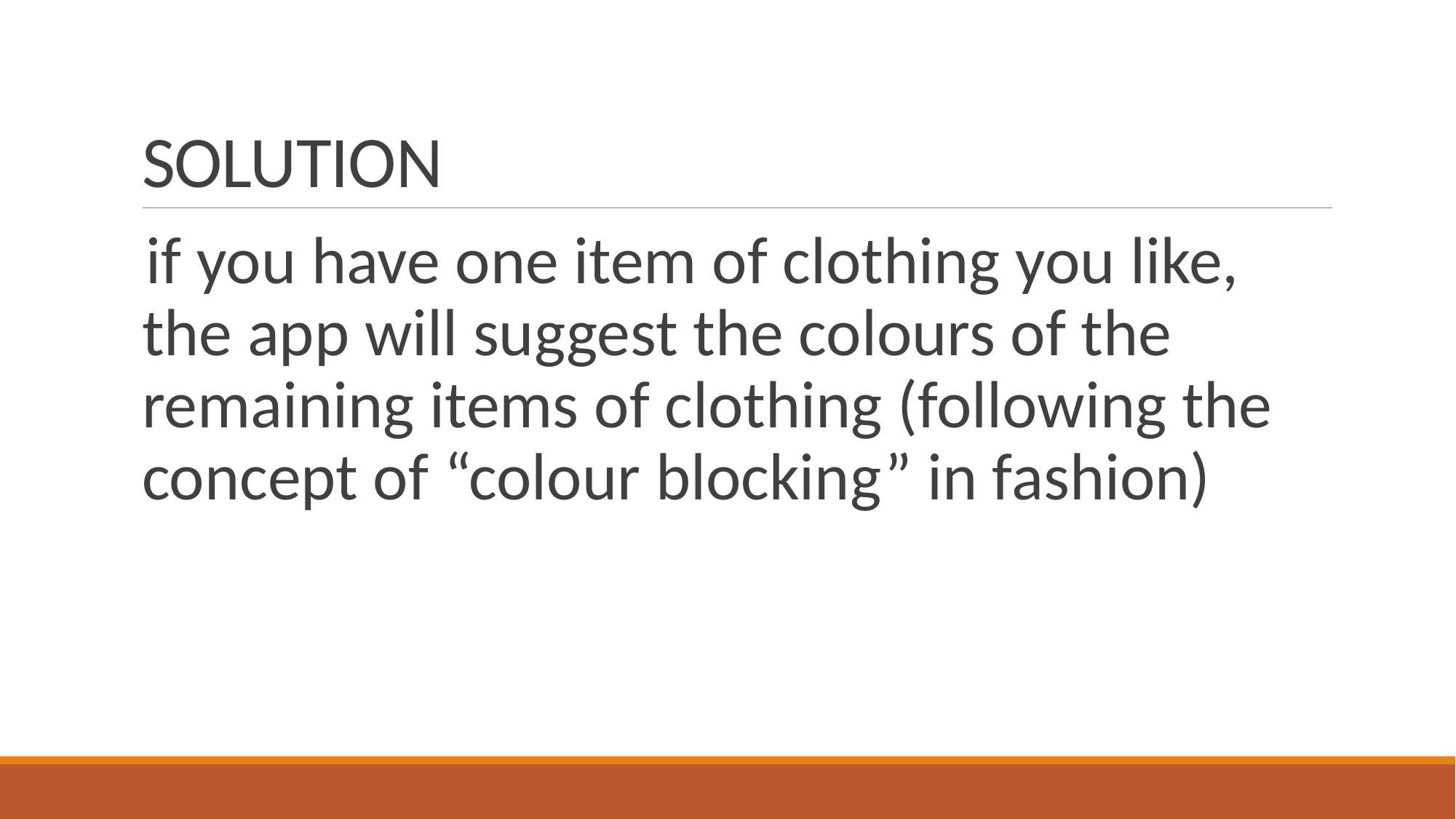

# SOLUTION
if you have one item of clothing you like, the app will suggest the colours of the remaining items of clothing (following the concept of “colour blocking” in fashion)